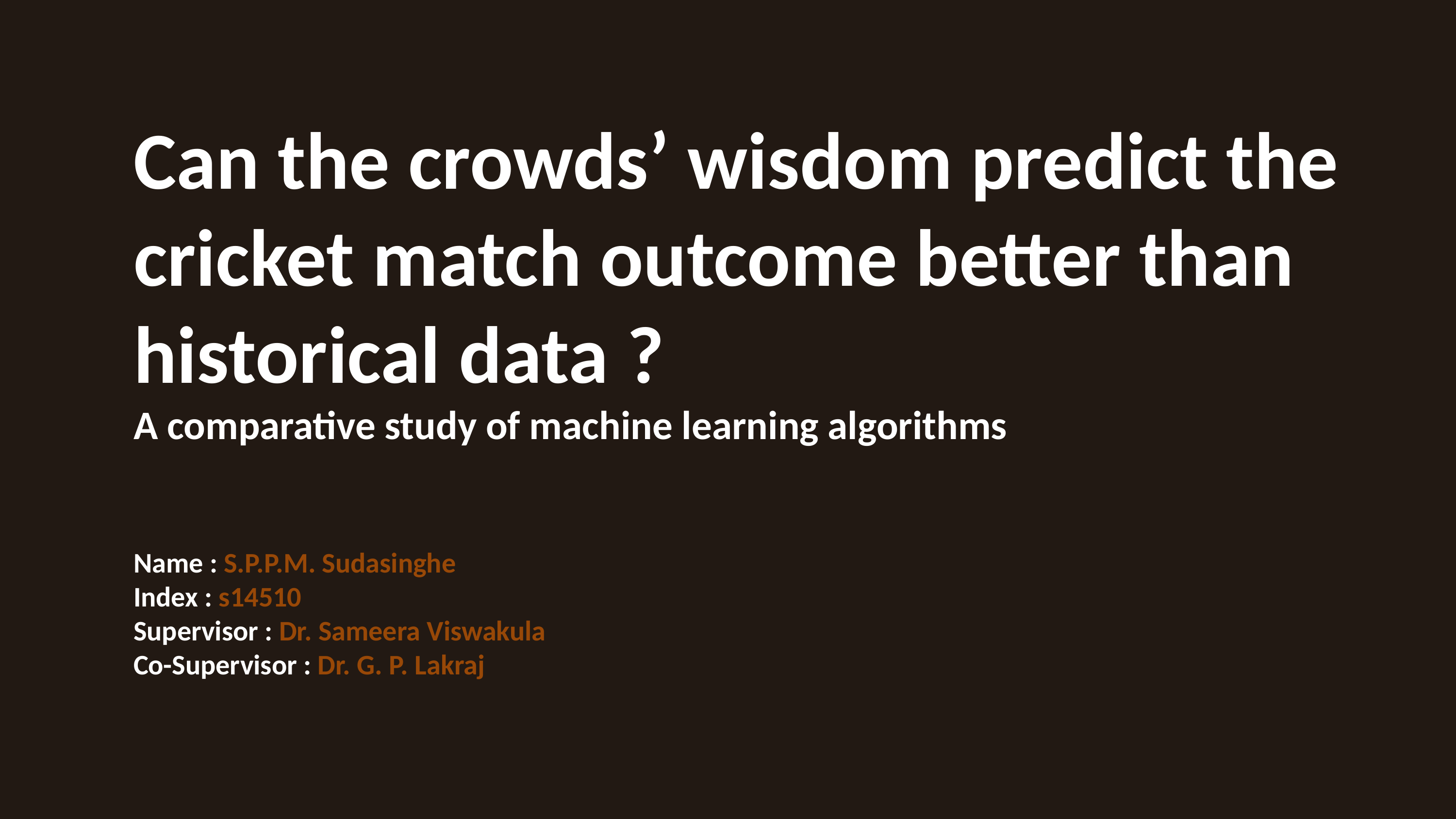

Can the crowds’ wisdom predict the cricket match outcome better than historical data ?
A comparative study of machine learning algorithms

Name : S.P.P.M. Sudasinghe
Index : s14510
Supervisor : Dr. Sameera Viswakula
Co-Supervisor : Dr. G. P. Lakraj